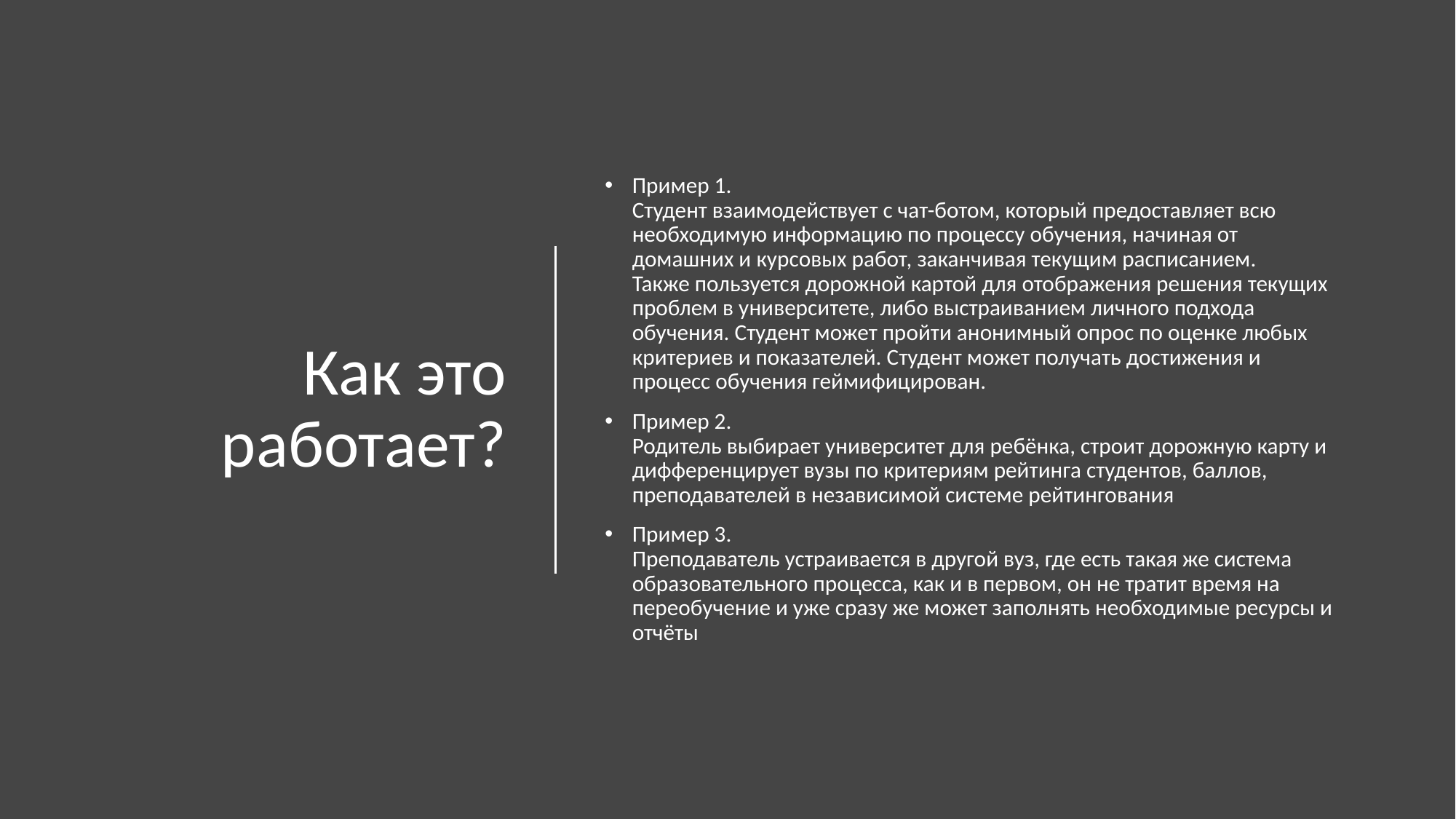

# Как это работает?
Пример 1.
Студент взаимодействует с чат-ботом, который предоставляет всю необходимую информацию по процессу обучения, начиная от домашних и курсовых работ, заканчивая текущим расписанием.
Также пользуется дорожной картой для отображения решения текущих проблем в университете, либо выстраиванием личного подхода обучения. Студент может пройти анонимный опрос по оценке любых критериев и показателей. Студент может получать достижения и процесс обучения геймифицирован.
Пример 2.
Родитель выбирает университет для ребёнка, строит дорожную карту и дифференцирует вузы по критериям рейтинга студентов, баллов, преподавателей в независимой системе рейтингования
Пример 3.
Преподаватель устраивается в другой вуз, где есть такая же система образовательного процесса, как и в первом, он не тратит время на переобучение и уже сразу же может заполнять необходимые ресурсы и отчёты